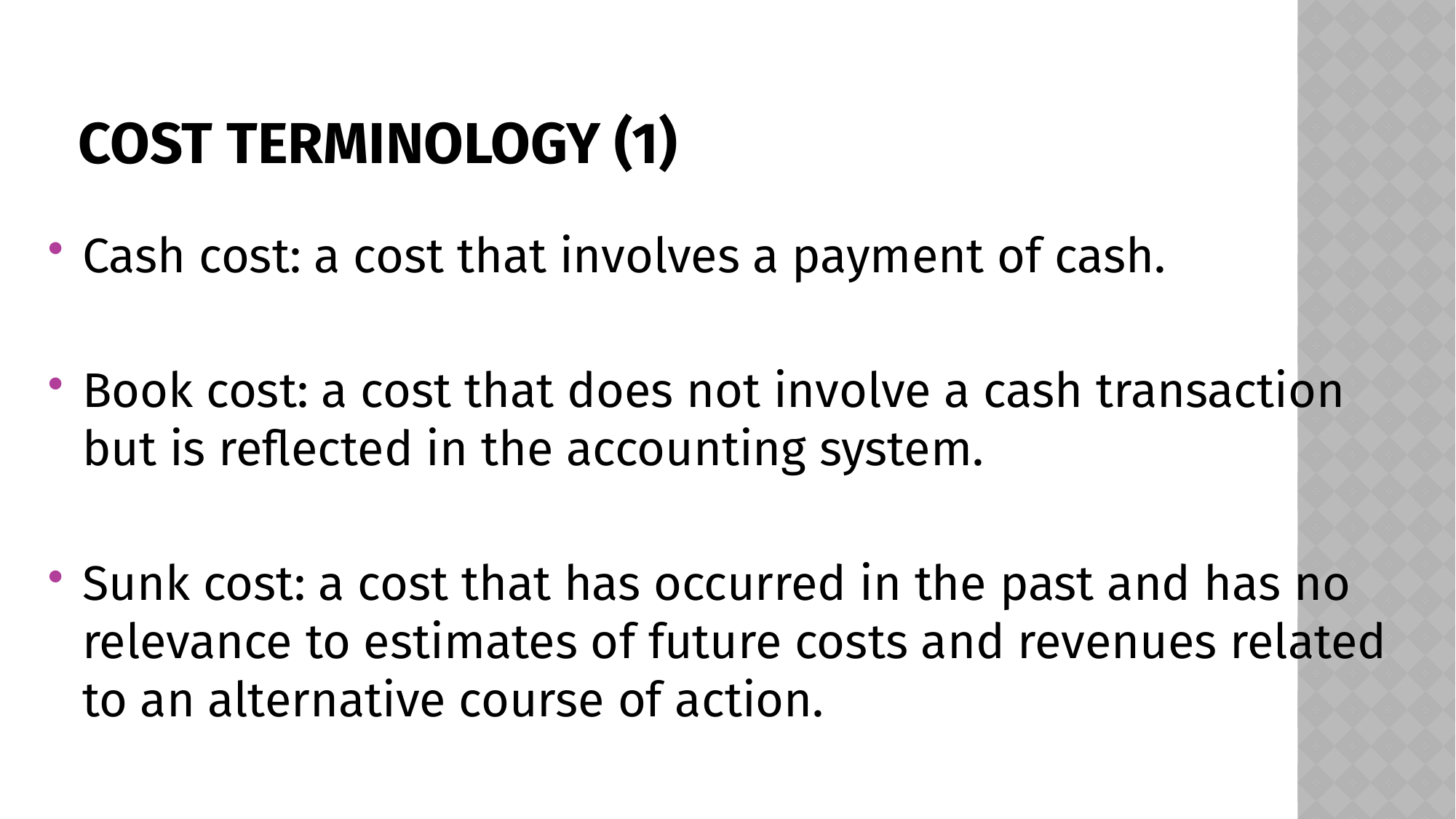

# cost terminology (1)
Cash cost: a cost that involves a payment of cash.

Book cost: a cost that does not involve a cash transaction but is reflected in the accounting system.

Sunk cost: a cost that has occurred in the past and has no relevance to estimates of future costs and revenues related to an alternative course of action.